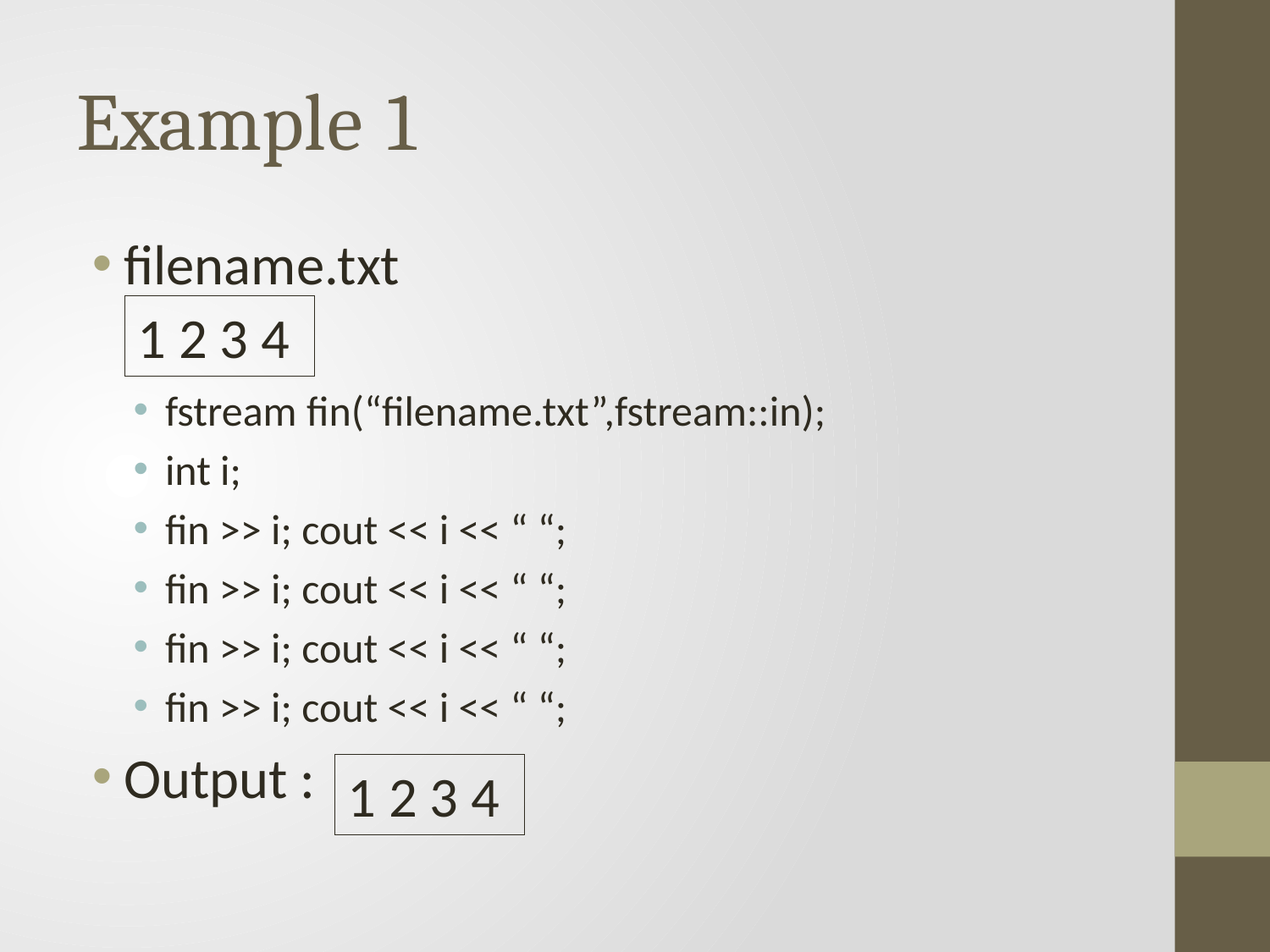

# Example 1
filename.txt

fstream fin(“filename.txt”,fstream::in);
int i;
fin >> i; cout << i << “ “;
fin >> i; cout << i << “ “;
fin >> i; cout << i << “ “;
fin >> i; cout << i << “ “;
Output :

1 2 3 4
1 2 3 4